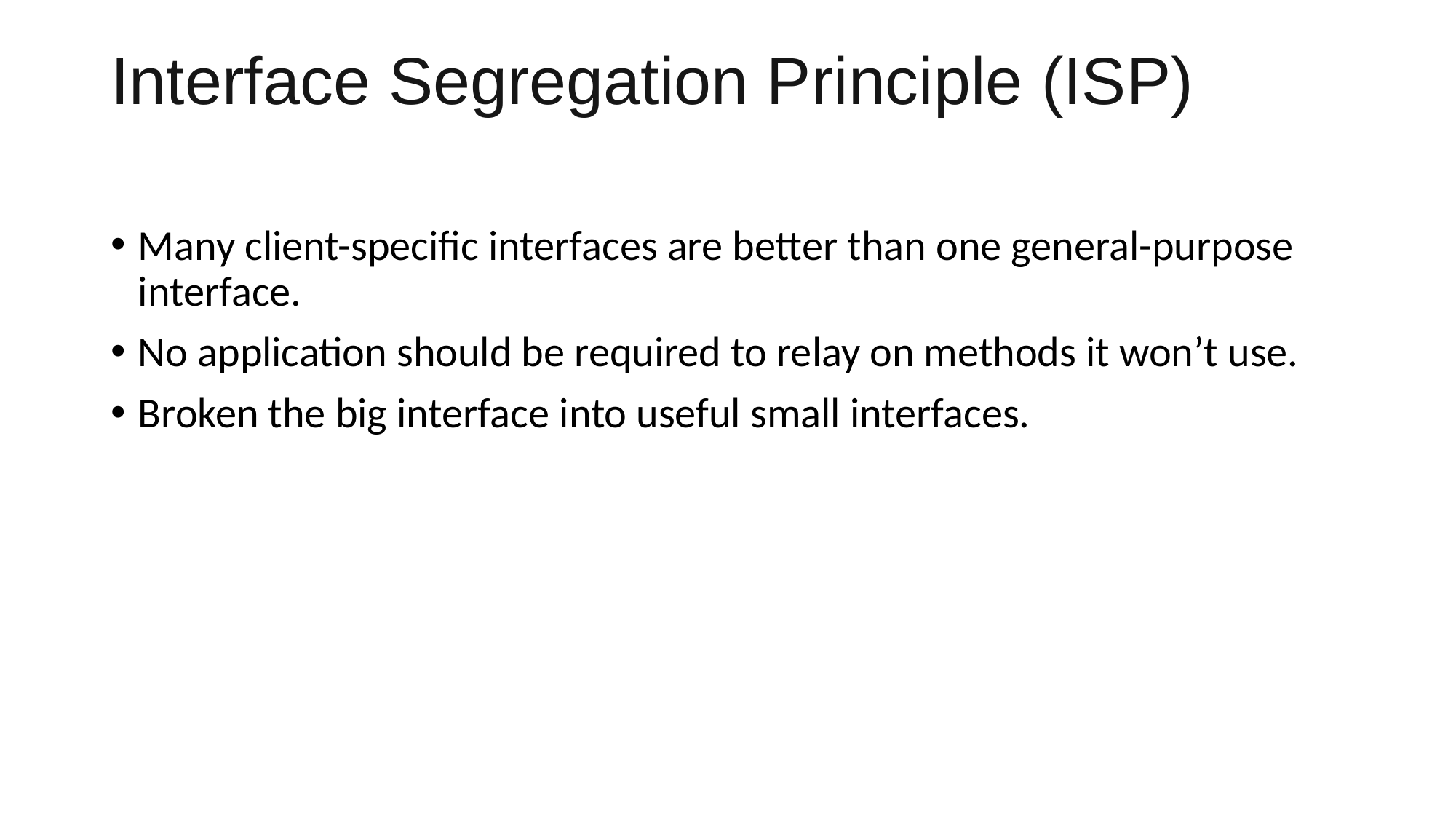

# Interface Segregation Principle (ISP)
Many client-specific interfaces are better than one general-purpose interface.
No application should be required to relay on methods it won’t use.
Broken the big interface into useful small interfaces.